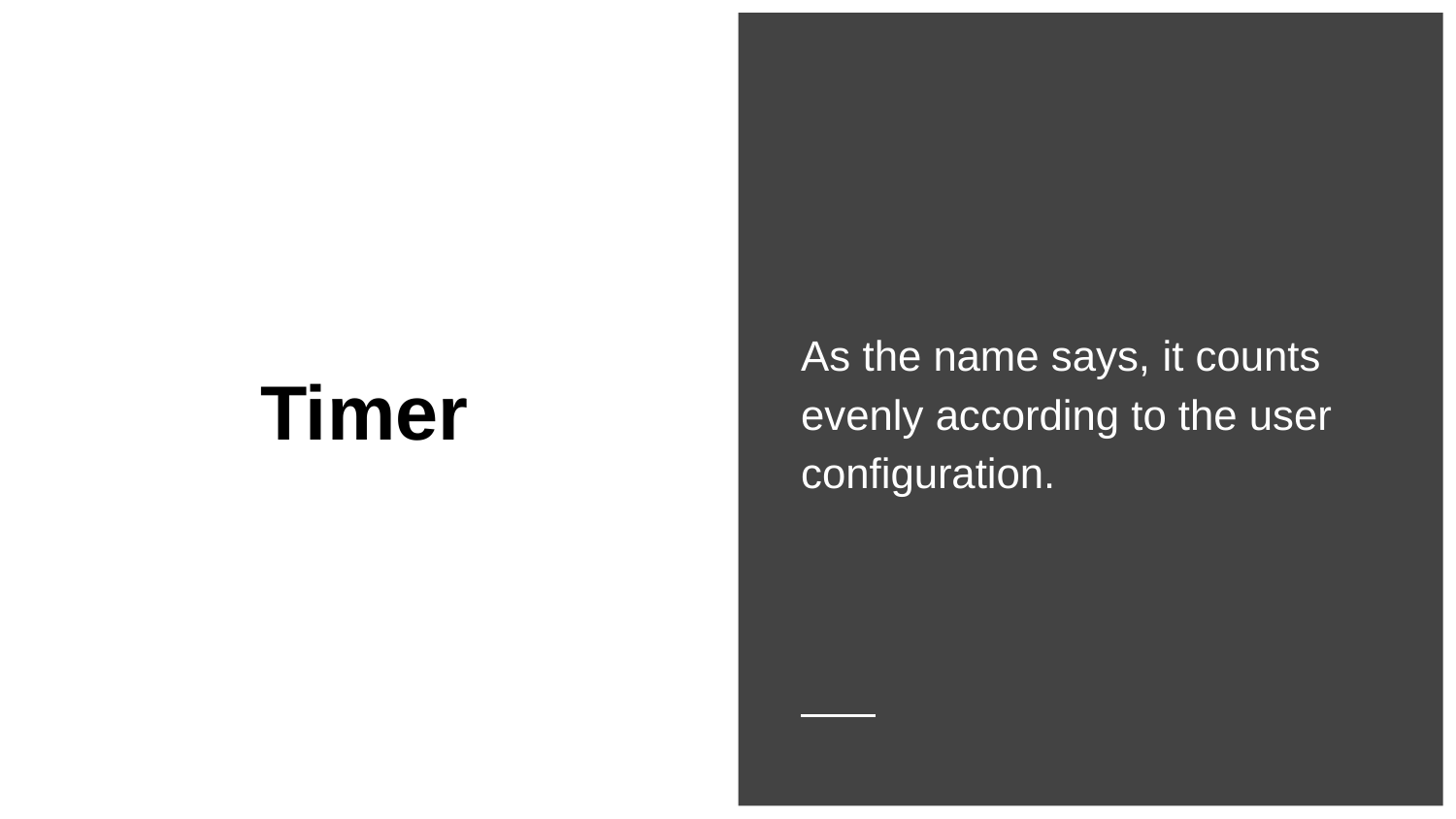

As the name says, it counts evenly according to the user configuration.
# Timer